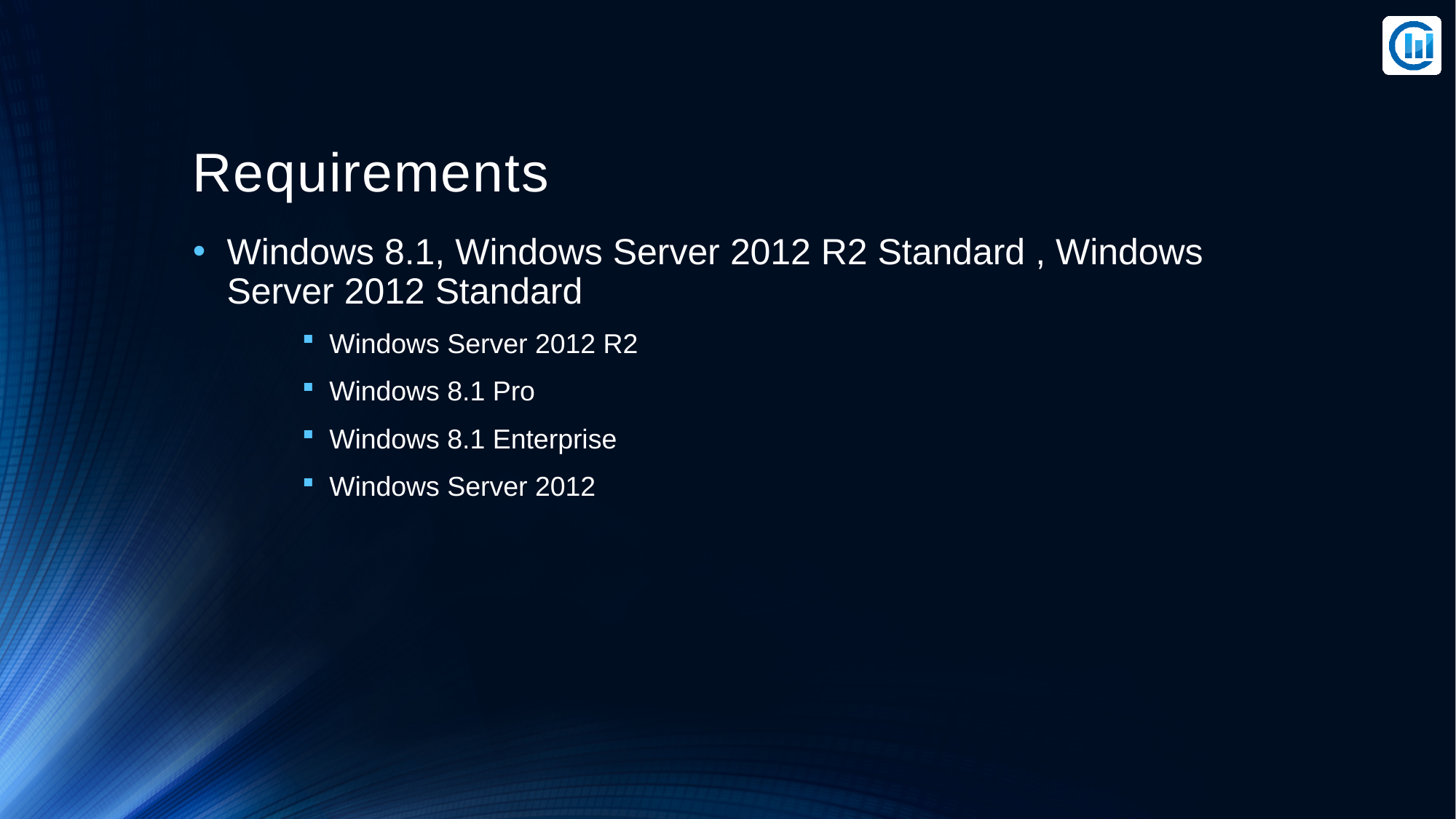

# Requirements
Windows 8.1, Windows Server 2012 R2 Standard , Windows Server 2012 Standard
Windows Server 2012 R2
Windows 8.1 Pro
Windows 8.1 Enterprise
Windows Server 2012